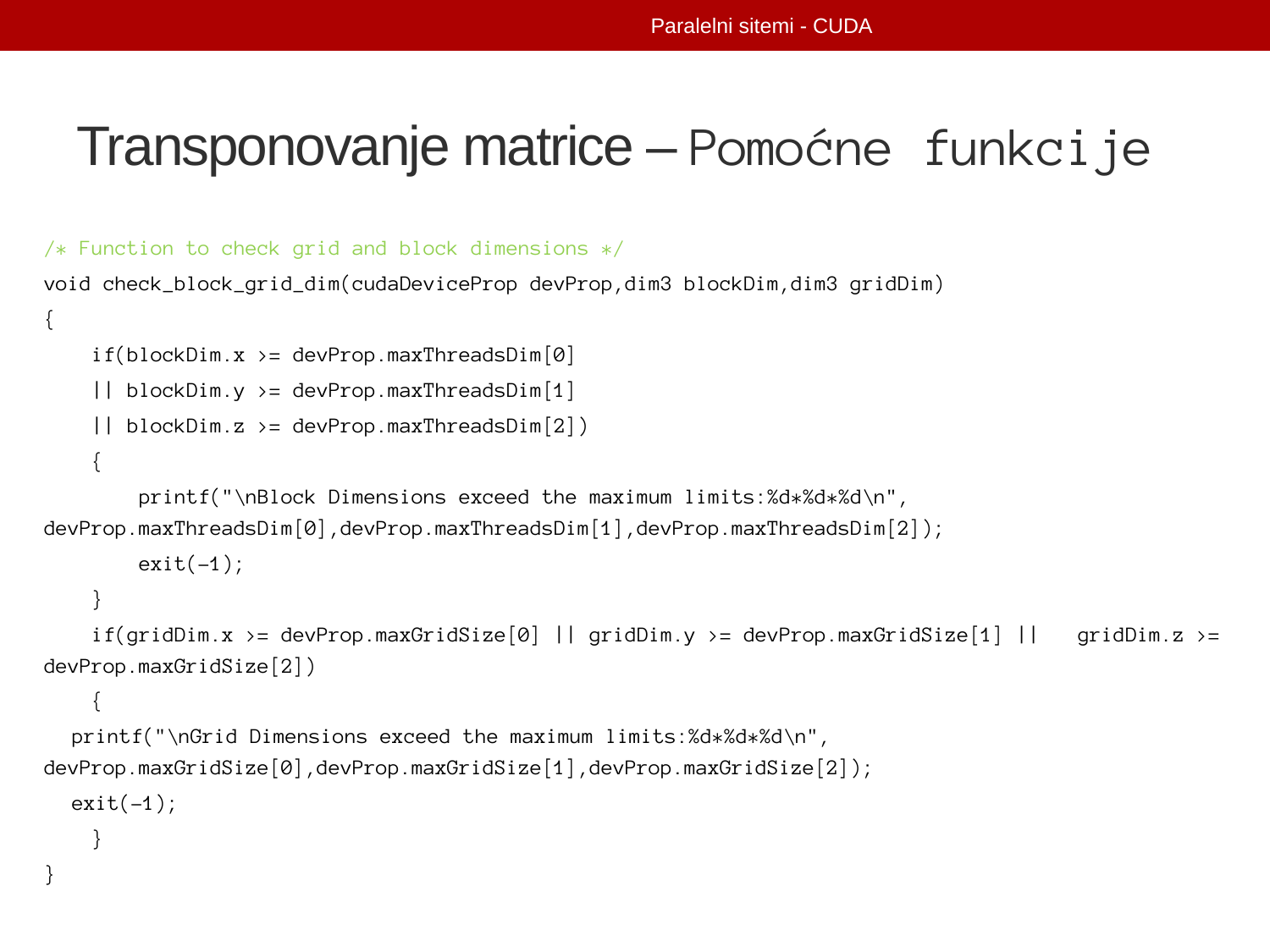

Paralelni sitemi - CUDA
# Transponovanje matrice – Pomoćne funkcije

/* Function to check grid and block dimensions */
void check_block_grid_dim(cudaDeviceProp devProp,dim3 blockDim,dim3 gridDim)
{
    if(blockDim.x >= devProp.maxThreadsDim[0]
    || blockDim.y >= devProp.maxThreadsDim[1]
    || blockDim.z >= devProp.maxThreadsDim[2])
    {
        printf("\nBlock Dimensions exceed the maximum limits:%d*%d*%d\n", 		    	devProp.maxThreadsDim[0],devProp.maxThreadsDim[1],devProp.maxThreadsDim[2]);
        exit(-1);
    }
    if(gridDim.x >= devProp.maxGridSize[0] || gridDim.y >= devProp.maxGridSize[1] || 	gridDim.z >= devProp.maxGridSize[2])
    {
	printf("\nGrid Dimensions exceed the maximum limits:%d*%d*%d\n", 	   		   devProp.maxGridSize[0],devProp.maxGridSize[1],devProp.maxGridSize[2]);
	exit(-1);
    }
}